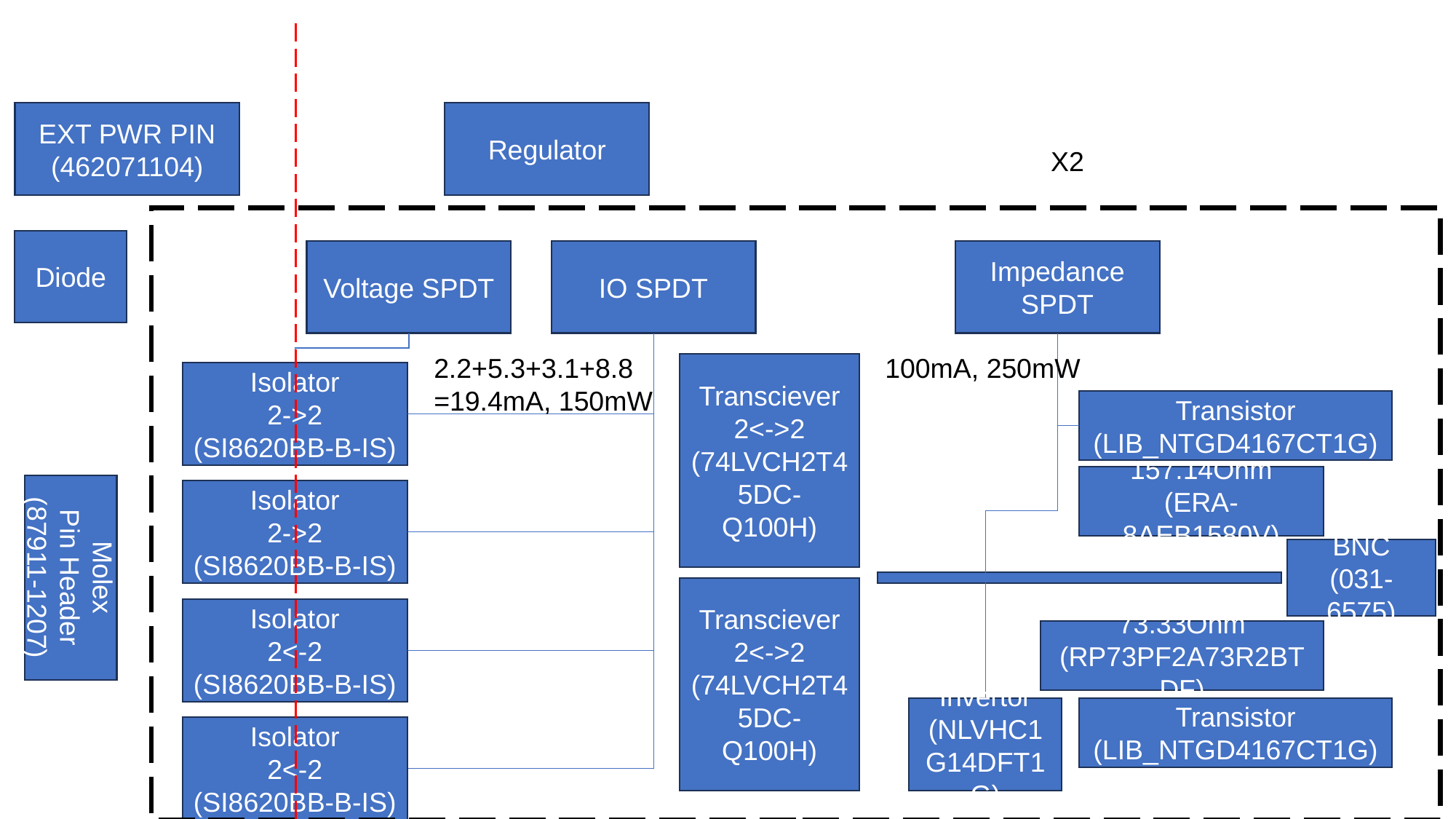

EXT PWR PIN
(462071104)
Regulator
X2

Diode
Voltage SPDT
IO SPDT
Impedance SPDT
2.2+5.3+3.1+8.8
=19.4mA, 150mW
100mA, 250mW
Transciever
2<->2
(74LVCH2T45DC-Q100H)
Isolator
2->2
(SI8620BB-B-IS)
Transistor
(LIB_NTGD4167CT1G)
157.14Ohm
(ERA-8AEB1580V)
Isolator
2->2
(SI8620BB-B-IS)
Molex
Pin Header
(87911-1207)
BNC
(031-6575)

Transciever
2<->2
(74LVCH2T45DC-Q100H)
Isolator
2<-2
(SI8620BB-B-IS)
73.33Ohm
(RP73PF2A73R2BTDF)
Invertor
(NLVHC1G14DFT1G)
Transistor
(LIB_NTGD4167CT1G)
Isolator
2<-2
(SI8620BB-B-IS)